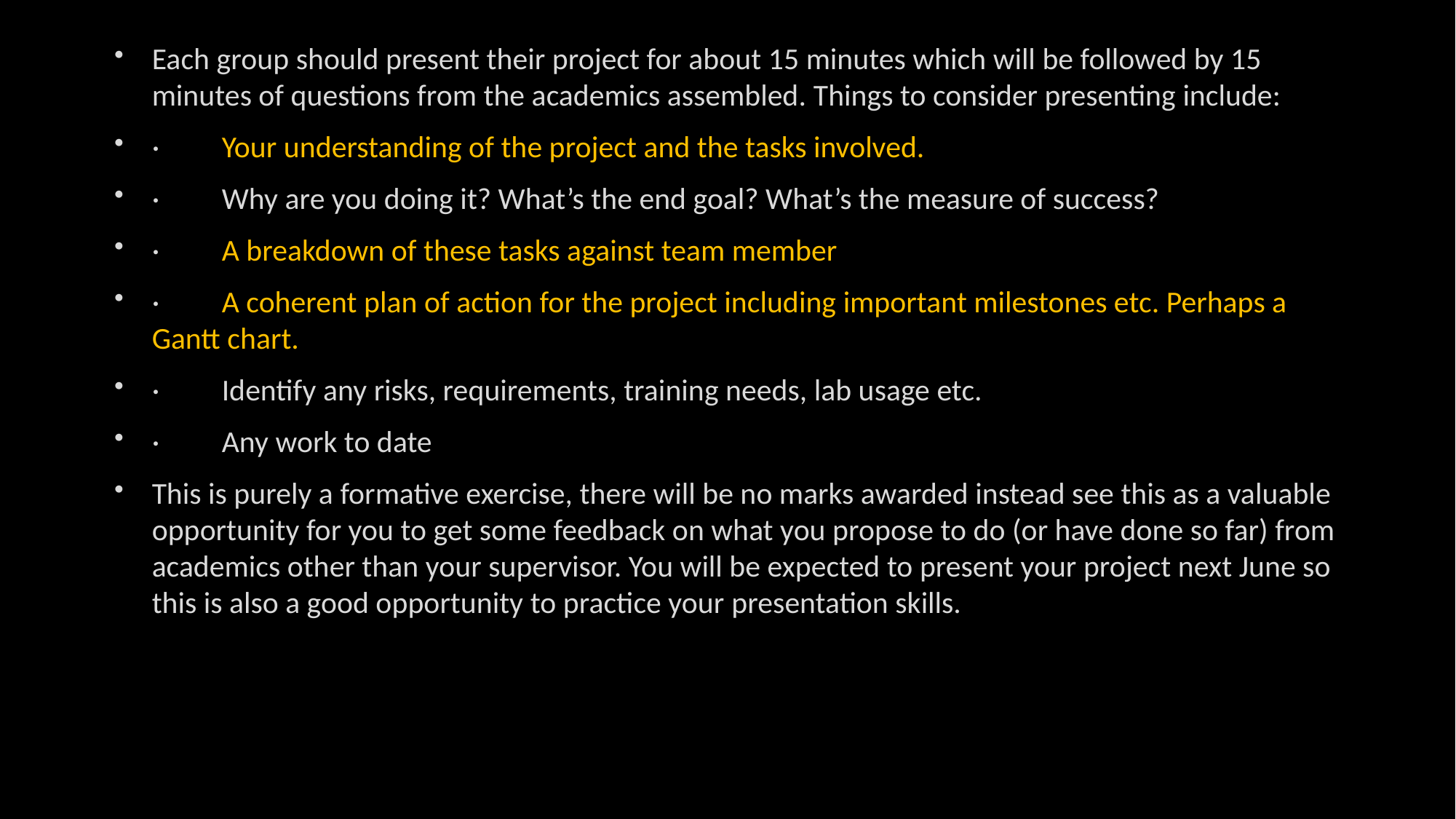

Each group should present their project for about 15 minutes which will be followed by 15 minutes of questions from the academics assembled. Things to consider presenting include:
·         Your understanding of the project and the tasks involved.
·         Why are you doing it? What’s the end goal? What’s the measure of success?
·         A breakdown of these tasks against team member
·         A coherent plan of action for the project including important milestones etc. Perhaps a Gantt chart.
·         Identify any risks, requirements, training needs, lab usage etc.
·         Any work to date
This is purely a formative exercise, there will be no marks awarded instead see this as a valuable opportunity for you to get some feedback on what you propose to do (or have done so far) from academics other than your supervisor. You will be expected to present your project next June so this is also a good opportunity to practice your presentation skills.